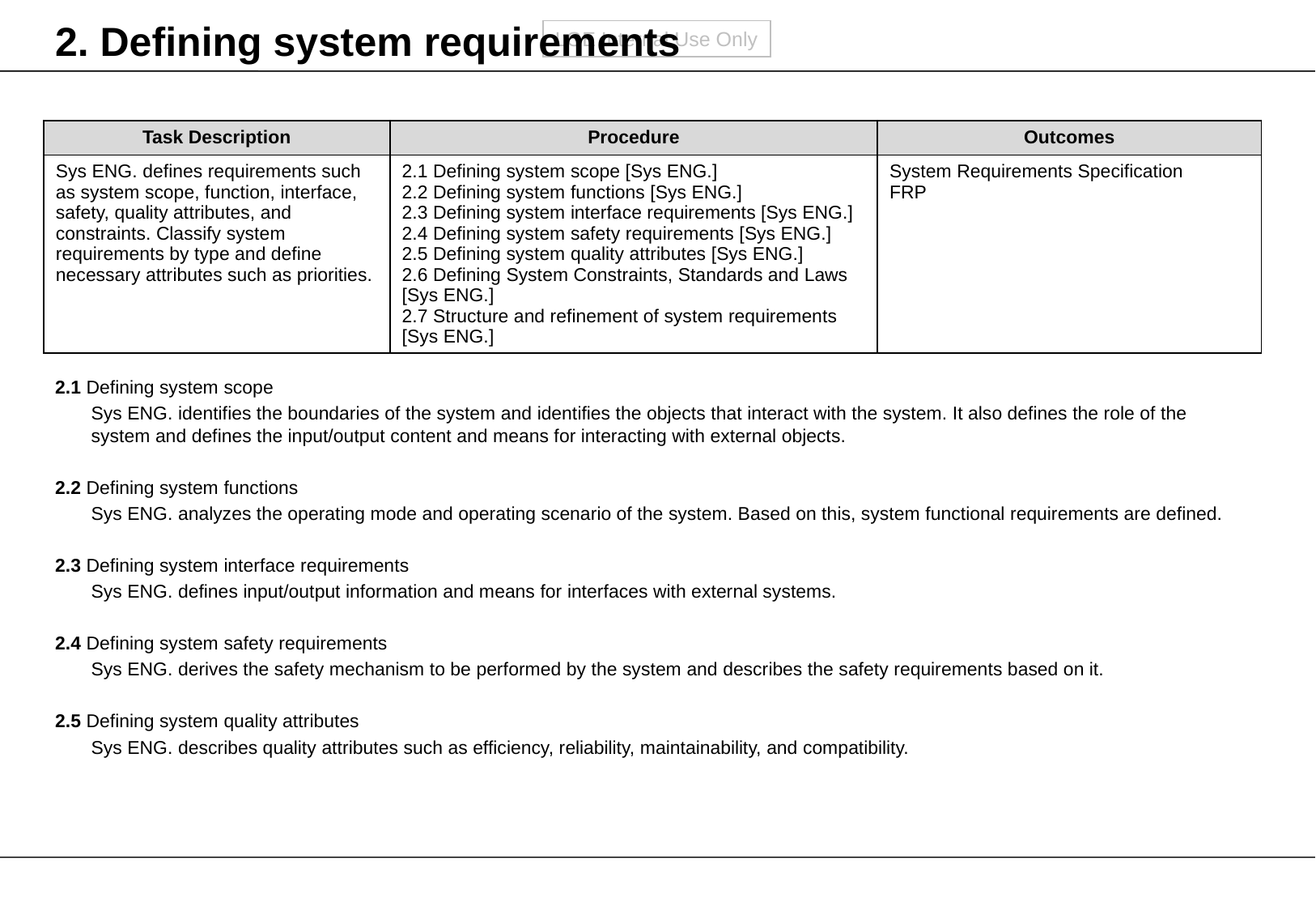

# 2. Defining system requirements
| Task Description | Procedure | Outcomes |
| --- | --- | --- |
| Sys ENG. defines requirements such as system scope, function, interface, safety, quality attributes, and constraints. Classify system requirements by type and define necessary attributes such as priorities. | 2.1 Defining system scope [Sys ENG.] 2.2 Defining system functions [Sys ENG.] 2.3 Defining system interface requirements [Sys ENG.] 2.4 Defining system safety requirements [Sys ENG.] 2.5 Defining system quality attributes [Sys ENG.] 2.6 Defining System Constraints, Standards and Laws [Sys ENG.] 2.7 Structure and refinement of system requirements [Sys ENG.] | System Requirements Specification FRP |
2.1 Defining system scope
Sys ENG. identifies the boundaries of the system and identifies the objects that interact with the system. It also defines the role of the system and defines the input/output content and means for interacting with external objects.

2.2 Defining system functions
Sys ENG. analyzes the operating mode and operating scenario of the system. Based on this, system functional requirements are defined.

2.3 Defining system interface requirements
Sys ENG. defines input/output information and means for interfaces with external systems.

2.4 Defining system safety requirements
Sys ENG. derives the safety mechanism to be performed by the system and describes the safety requirements based on it.

2.5 Defining system quality attributes
Sys ENG. describes quality attributes such as efficiency, reliability, maintainability, and compatibility.